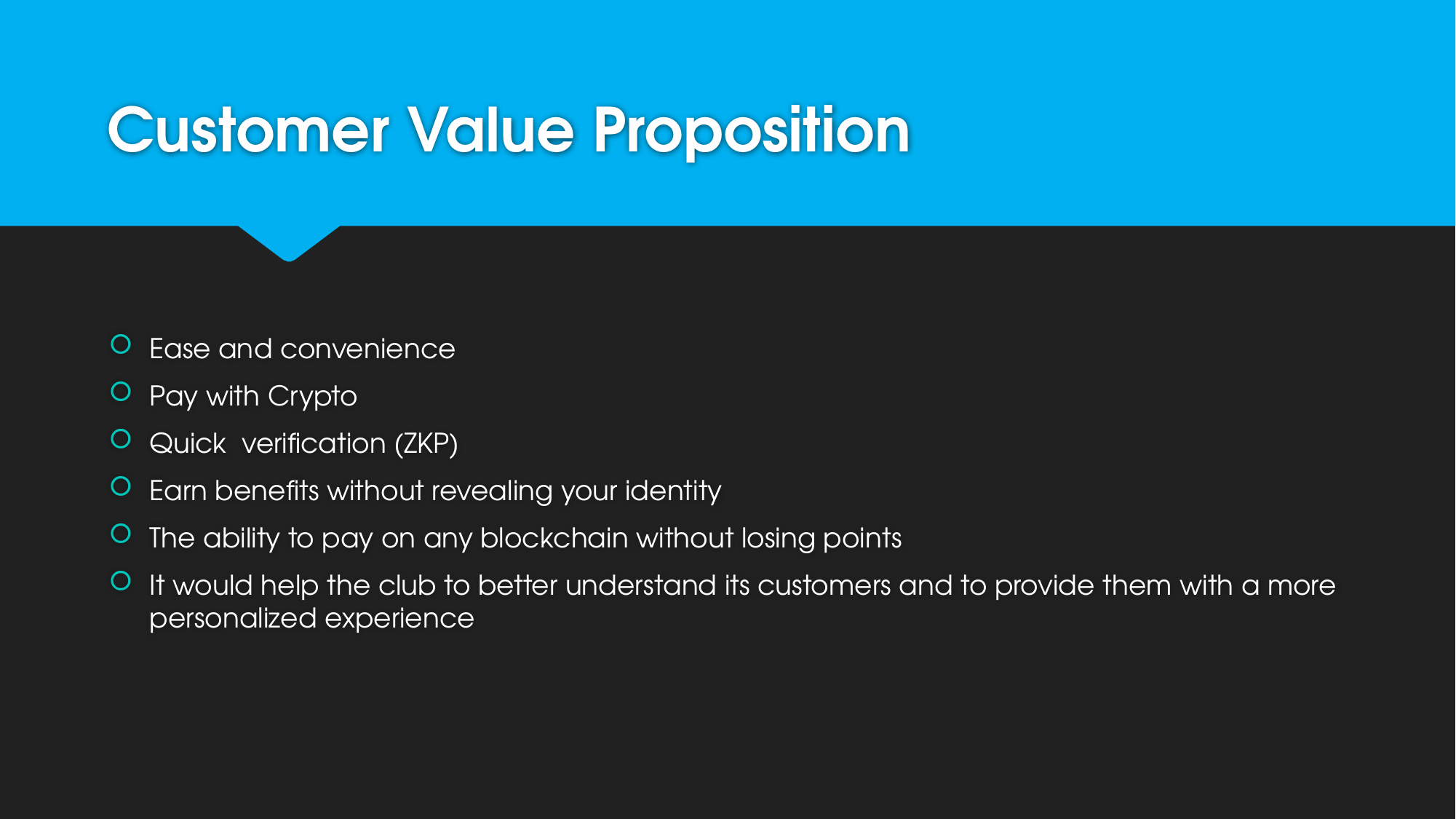

# Customer Value Proposition
Ease and convenience
Pay with Crypto
Quick  verification (ZKP)
Earn benefits without revealing your identity
The ability to pay on any blockchain without losing points
It would help the club to better understand its customers and to provide them with a more personalized experience